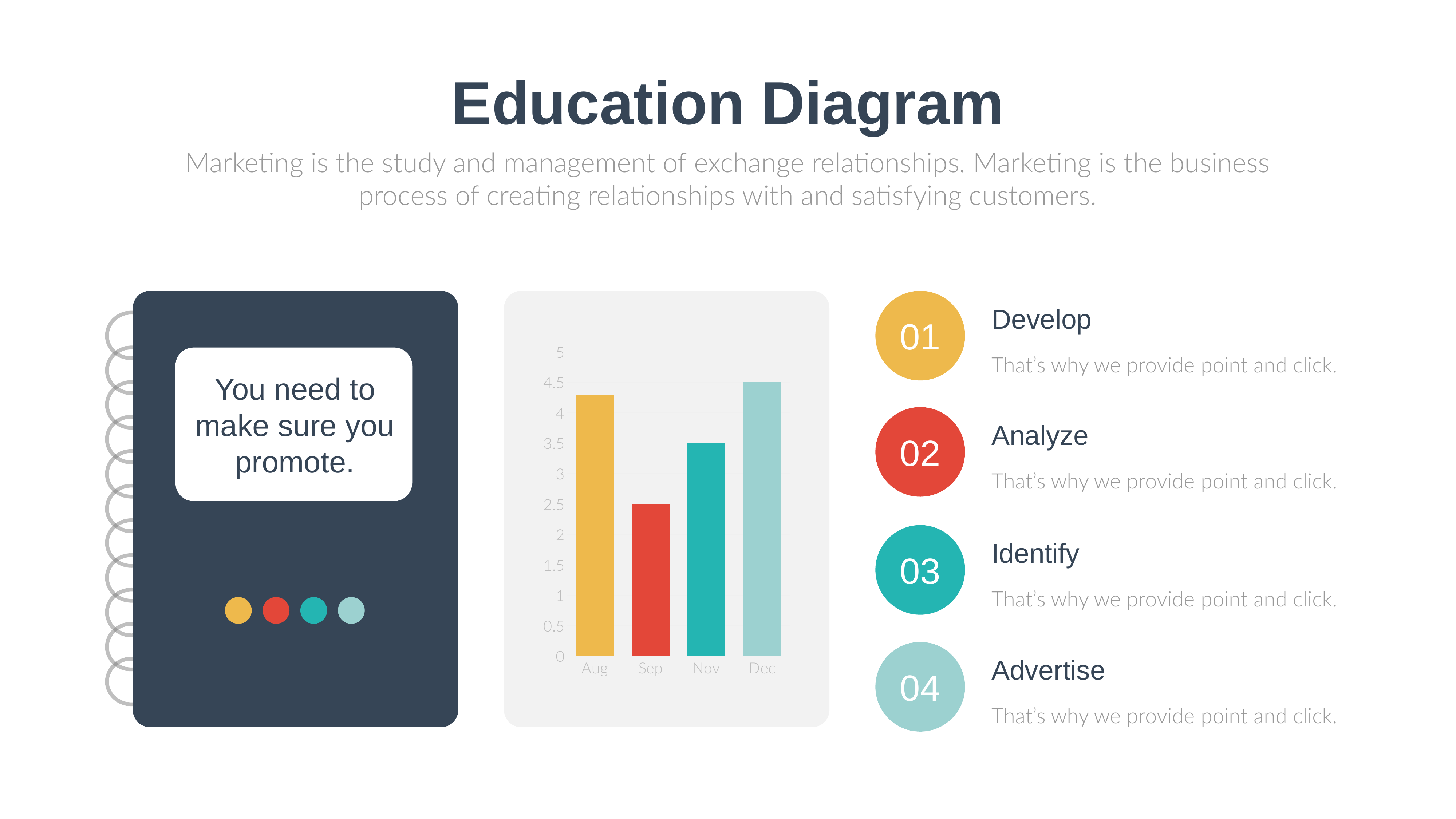

Education Diagram
Marketing is the study and management of exchange relationships. Marketing is the business process of creating relationships with and satisfying customers.

01
Develop
That’s why we provide point and click.

### Chart

| Category | Series 1 |
|---|---|
| Aug | 4.3 |
| Sep | 2.5 |
| Nov | 3.5 |
| Dec | 4.5 |
You need to make sure you promote.

02
Analyze
That’s why we provide point and click.

03
Identify
That’s why we provide point and click.

04
Advertise
That’s why we provide point and click.